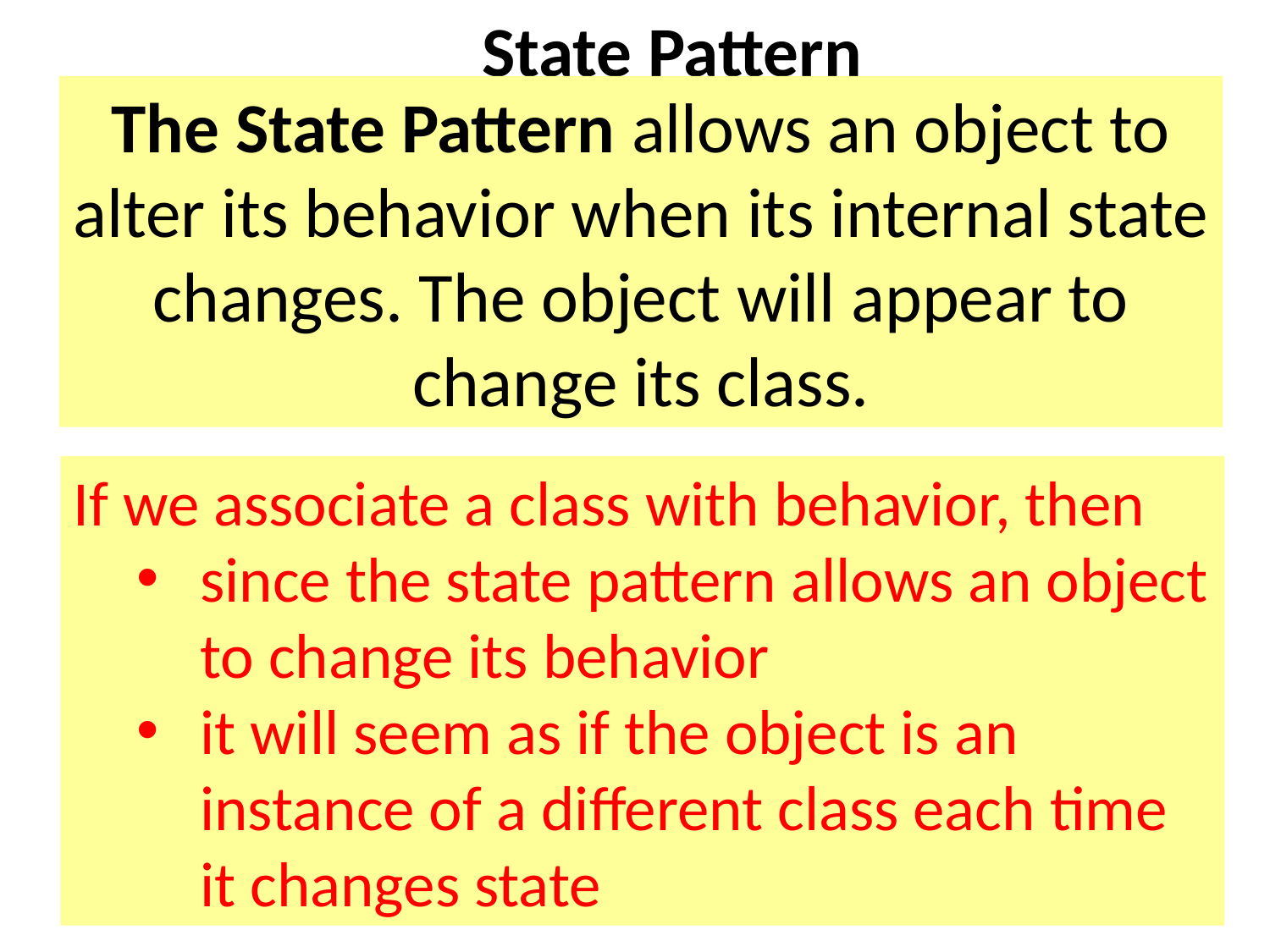

State Pattern
The State Pattern allows an object to alter its behavior when its internal state changes. The object will appear to change its class.
If we associate a class with behavior, then
since the state pattern allows an object to change its behavior
it will seem as if the object is an instance of a different class each time it changes state
6